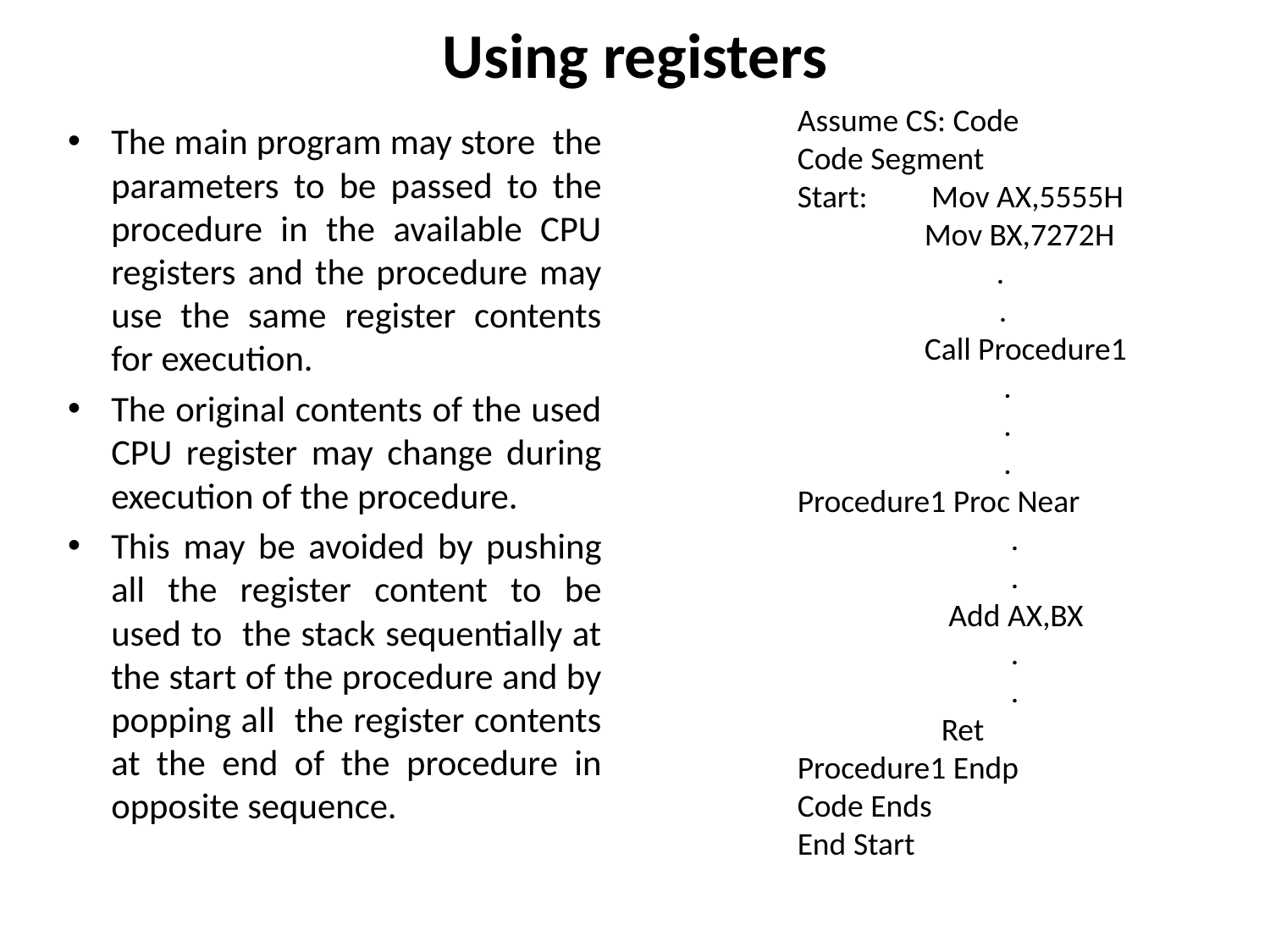

# Using registers
Assume CS: Code
Code Segment
Start:	 Mov AX,5555H
	Mov BX,7272H
            	          .
                            .
	Call Procedure1
	           .
	           .
	           .
Procedure1 Proc Near
	            .
	            .
                     Add AX,BX
	            .
	            .
                    Ret
Procedure1 Endp
Code Ends
End Start

The main program may store  the parameters to be passed to the procedure in the available CPU registers and the procedure may use the same register contents for execution.
The original contents of the used CPU register may change during execution of the procedure.
This may be avoided by pushing all the register content to be used to  the stack sequentially at the start of the procedure and by popping all  the register contents at the end of the procedure in opposite sequence.